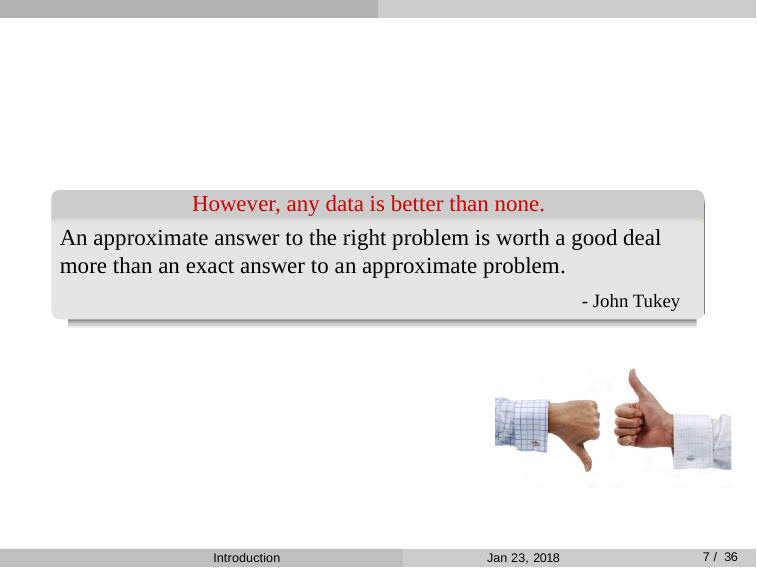

However, any data is better than none.

An approximate answer to the right problem is worth a good deal  more than an exact answer to an approximate problem.
- John Tukey

7 / 36
Introduction
Jan 23, 2018